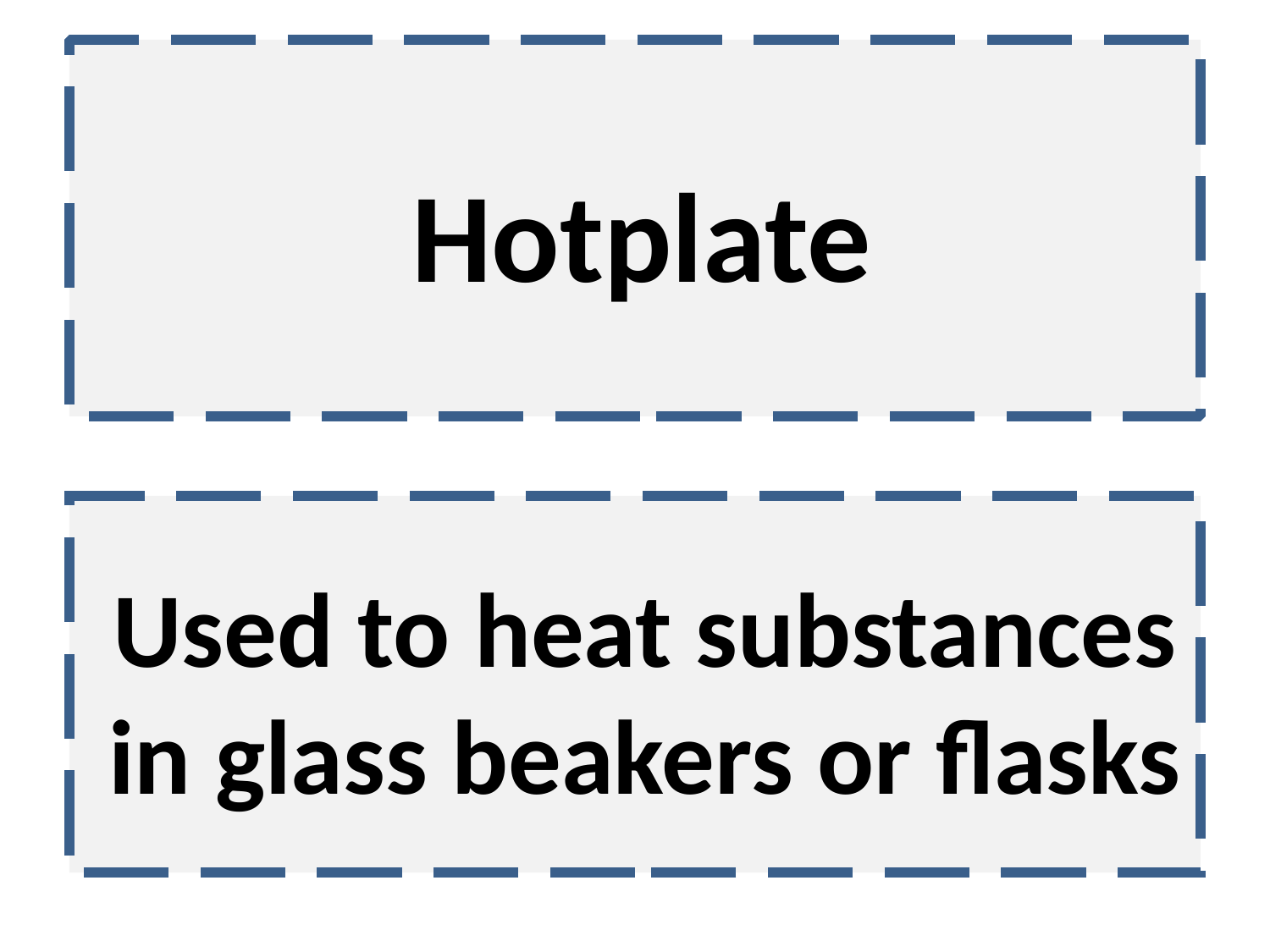

Hotplate

Used to heat substances in glass beakers or flasks